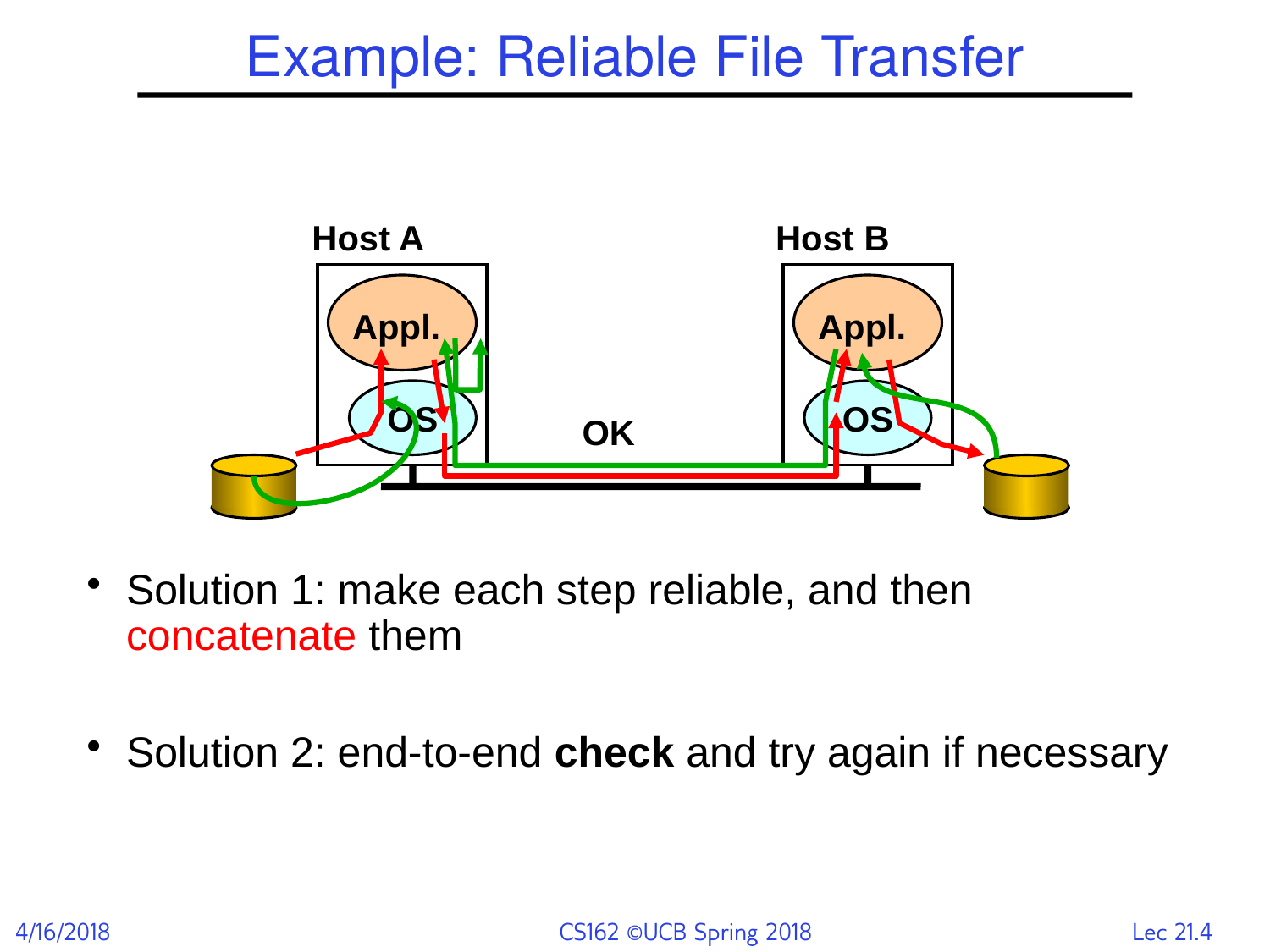

# Example: Reliable File Transfer
Host A
Host B

Appl.
Appl.

OK

OS
OS

Solution 1: make each step reliable, and then concatenate them

Solution 2: end-to-end check and try again if necessary